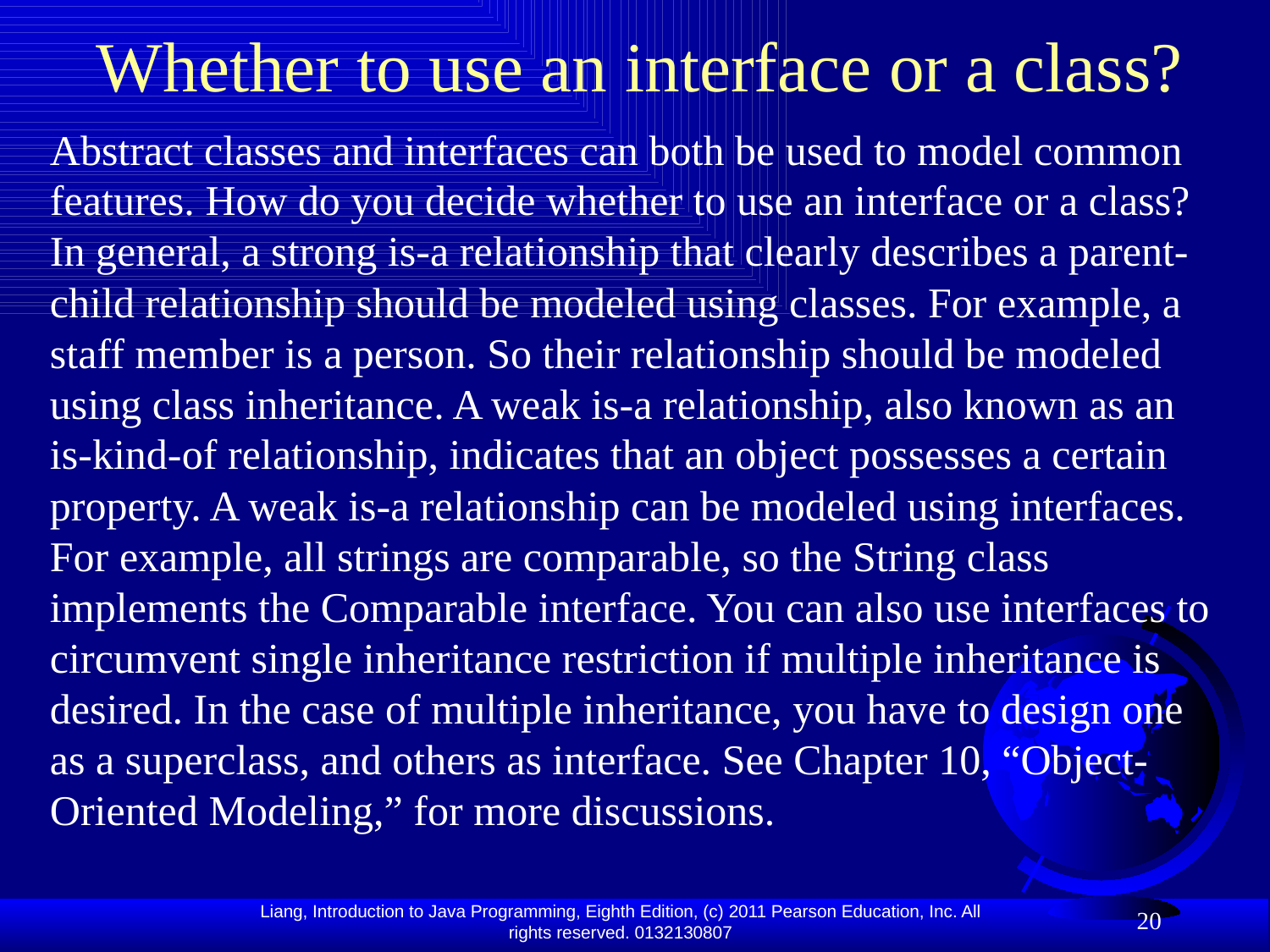

Whether to use an interface or a class?
Abstract classes and interfaces can both be used to model common features. How do you decide whether to use an interface or a class? In general, a strong is-a relationship that clearly describes a parent-child relationship should be modeled using classes. For example, a staff member is a person. So their relationship should be modeled using class inheritance. A weak is-a relationship, also known as an is-kind-of relationship, indicates that an object possesses a certain property. A weak is-a relationship can be modeled using interfaces. For example, all strings are comparable, so the String class implements the Comparable interface. You can also use interfaces to circumvent single inheritance restriction if multiple inheritance is desired. In the case of multiple inheritance, you have to design one as a superclass, and others as interface. See Chapter 10, “Object-Oriented Modeling,” for more discussions.

20
20